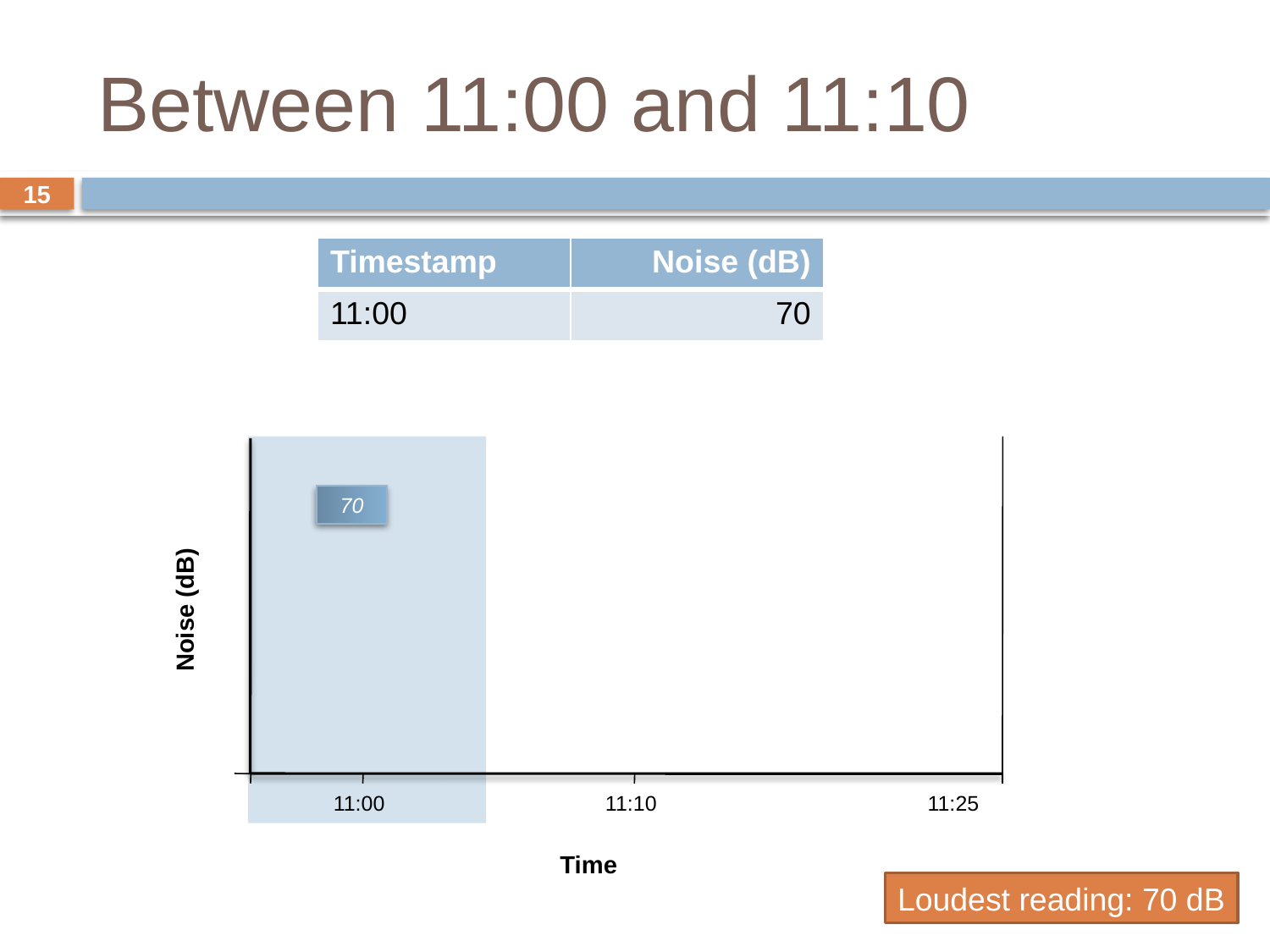

# Between 11:00 and 11:10
15
| Timestamp | Noise (dB) |
| --- | --- |
| 11:00 | 70 |

70
11:00
11:10
11:25
Time
Noise (dB)
Loudest reading: 70 dB